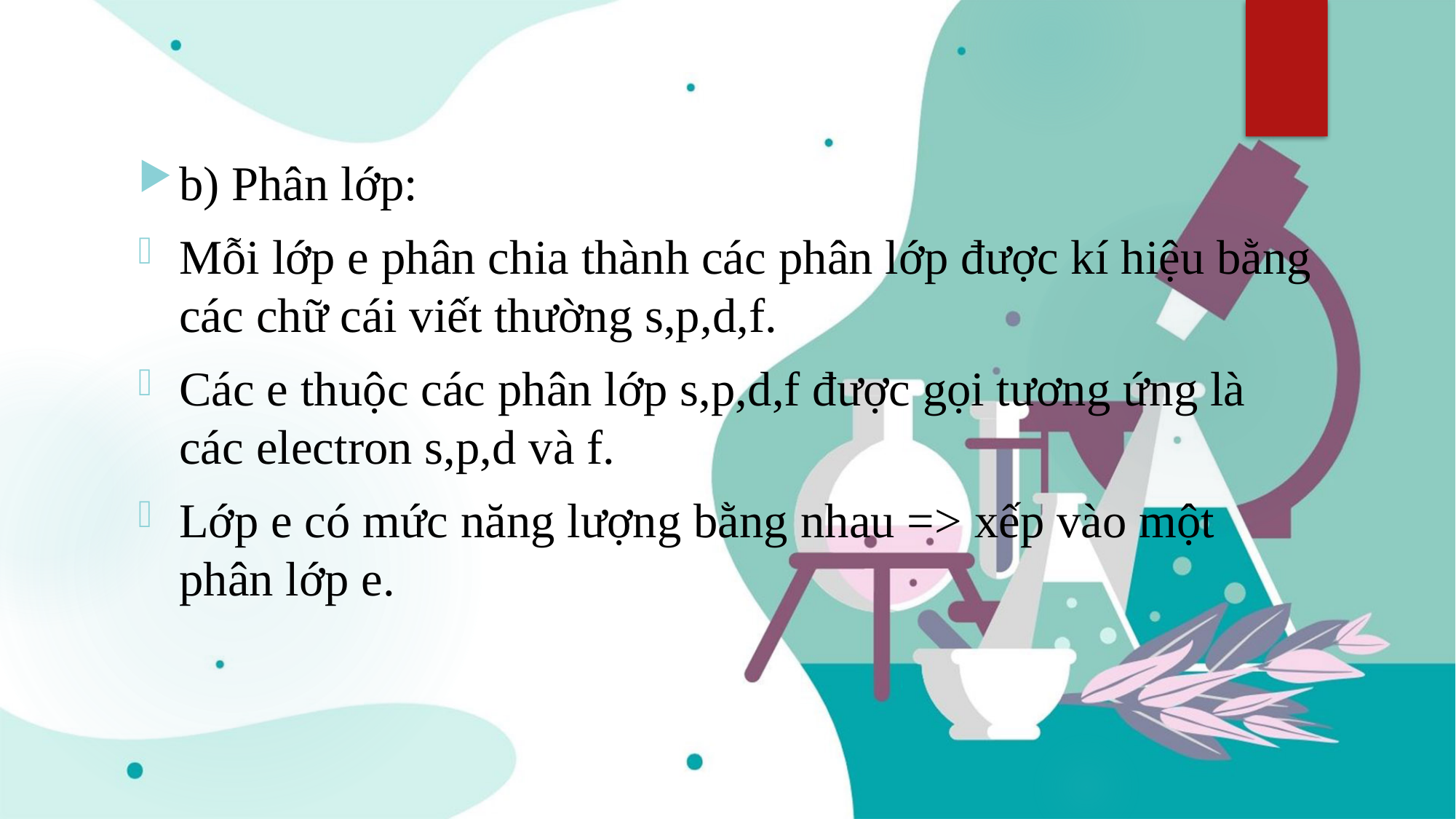

b) Phân lớp:
Mỗi lớp e phân chia thành các phân lớp được kí hiệu bằng các chữ cái viết thường s,p,d,f.
Các e thuộc các phân lớp s,p,d,f được gọi tương ứng là các electron s,p,d và f.
Lớp e có mức năng lượng bằng nhau => xếp vào một phân lớp e.